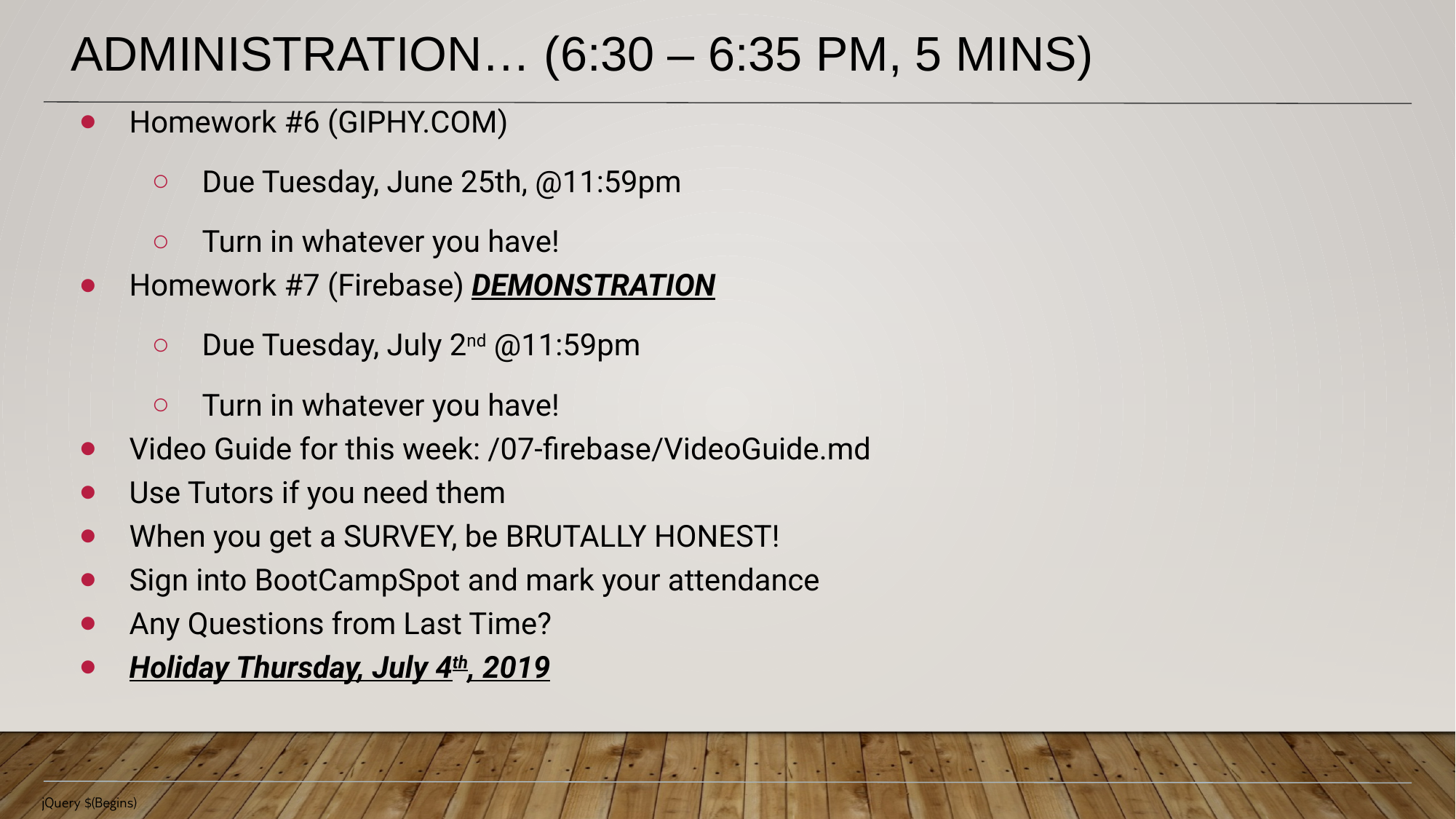

# Administration… (6:30 – 6:35 PM, 5 mins)
Homework #6 (GIPHY.COM)
Due Tuesday, June 25th, @11:59pm
Turn in whatever you have!
Homework #7 (Firebase) DEMONSTRATION
Due Tuesday, July 2nd @11:59pm
Turn in whatever you have!
Video Guide for this week: /07-firebase/VideoGuide.md
Use Tutors if you need them
When you get a SURVEY, be BRUTALLY HONEST!
Sign into BootCampSpot and mark your attendance
Any Questions from Last Time?
Holiday Thursday, July 4th, 2019
jQuery $(Begins)